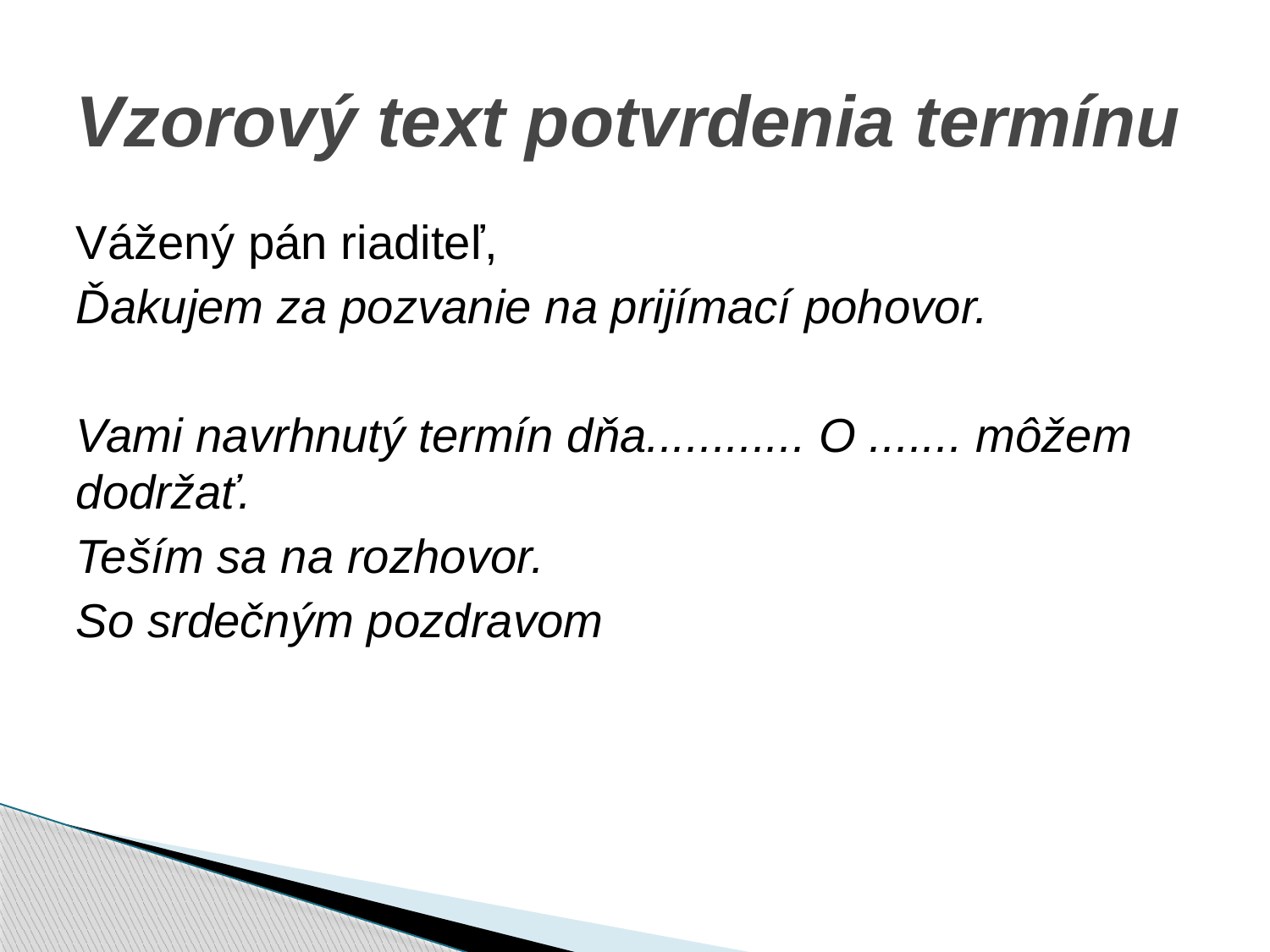

# Vzorový text potvrdenia termínu
Vážený pán riaditeľ,
Ďakujem za pozvanie na prijímací pohovor.

Vami navrhnutý termín dňa............ O ....... môžem dodržať.
Teším sa na rozhovor.
So srdečným pozdravom